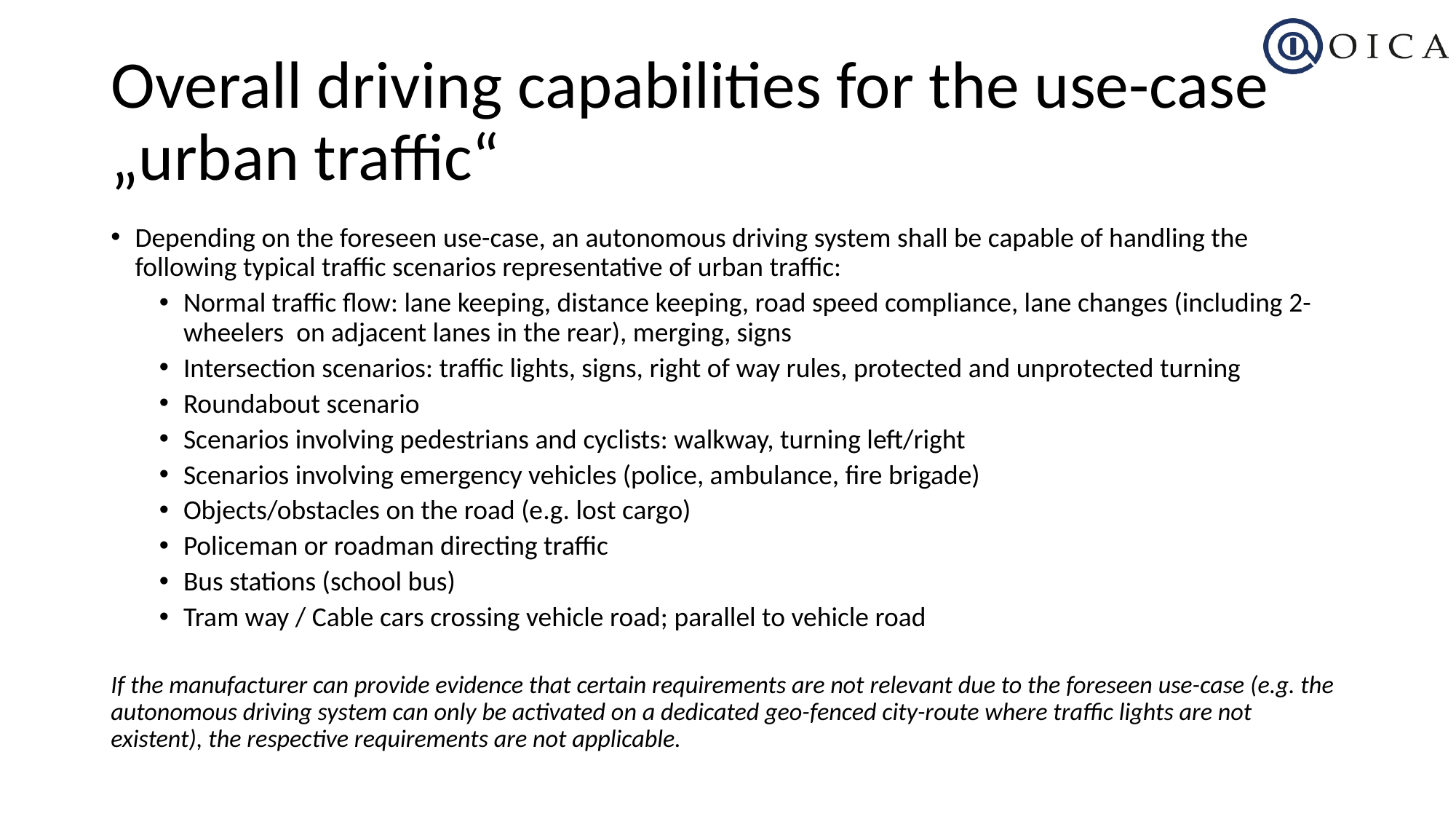

# Overall driving capabilities for the use-case „urban traffic“
Depending on the foreseen use-case, an autonomous driving system shall be capable of handling the following typical traffic scenarios representative of urban traffic:
Normal traffic flow: lane keeping, distance keeping, road speed compliance, lane changes (including 2-wheelers  on adjacent lanes in the rear), merging, signs
Intersection scenarios: traffic lights, signs, right of way rules, protected and unprotected turning
Roundabout scenario
Scenarios involving pedestrians and cyclists: walkway, turning left/right
Scenarios involving emergency vehicles (police, ambulance, fire brigade)
Objects/obstacles on the road (e.g. lost cargo)
Policeman or roadman directing traffic
Bus stations (school bus)
Tram way / Cable cars crossing vehicle road; parallel to vehicle road

If the manufacturer can provide evidence that certain requirements are not relevant due to the foreseen use-case (e.g. the autonomous driving system can only be activated on a dedicated geo-fenced city-route where traffic lights are not existent), the respective requirements are not applicable.